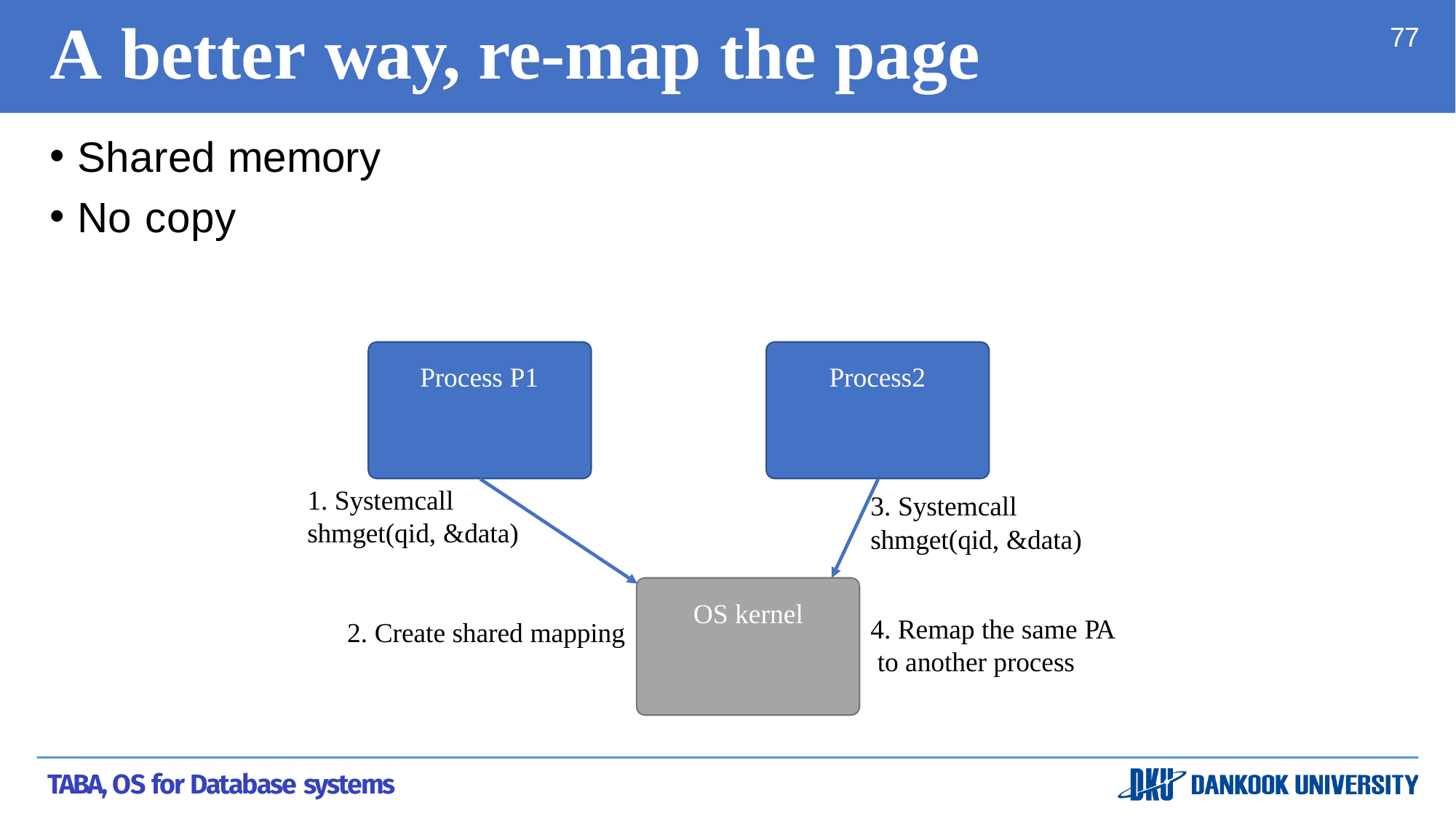

# A better way,	re-map the page
77
Shared memory
No copy

Process P1
Process2

1. Systemcall  shmget(qid, &data)
3. Systemcall  shmget(qid, &data)

OS kernel
4. Remap the same PA  to another process
2. Create shared mapping
TABA, OS for Database systems